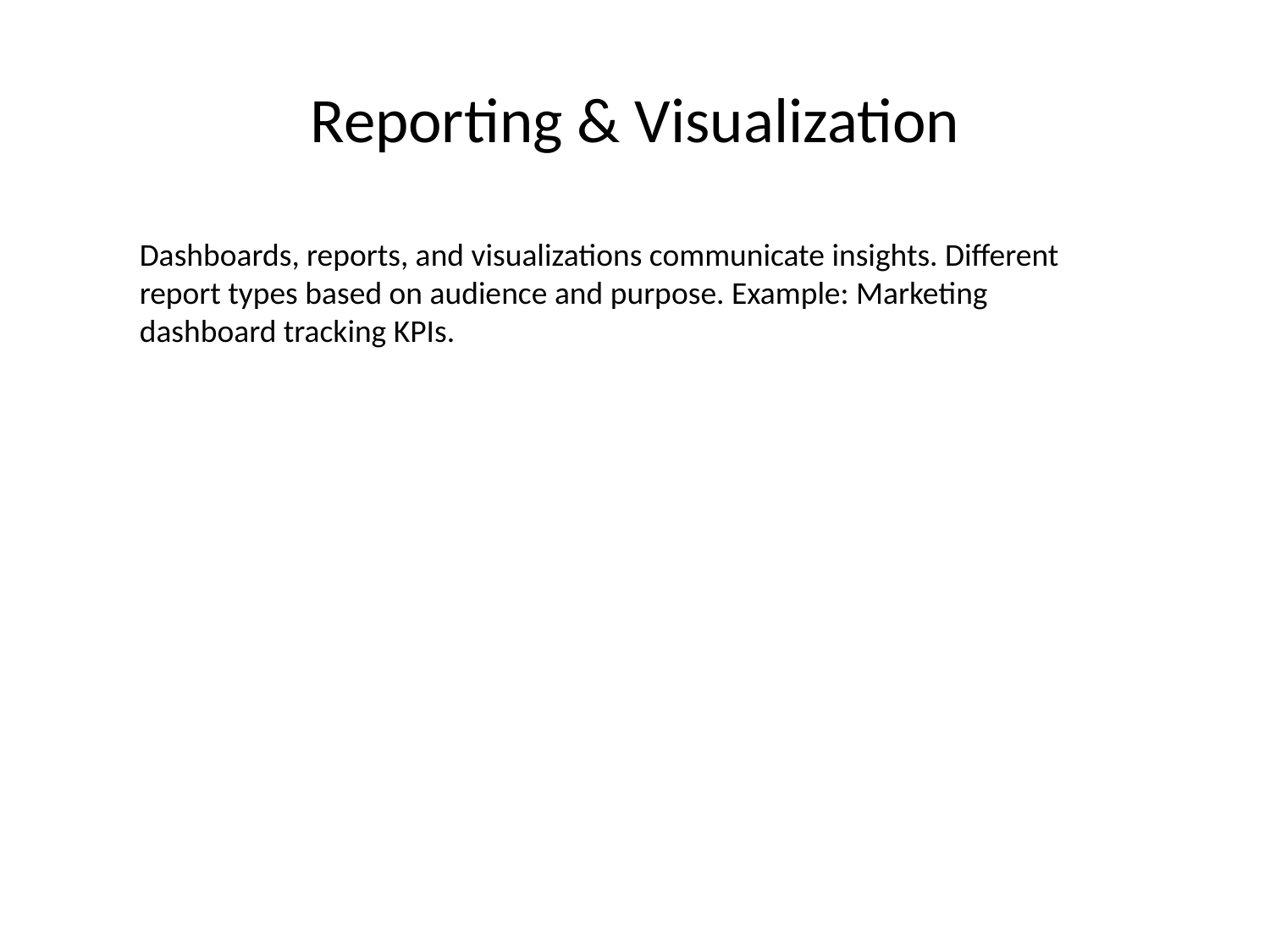

# Reporting & Visualization

Dashboards, reports, and visualizations communicate insights. Different report types based on audience and purpose. Example: Marketing dashboard tracking KPIs.